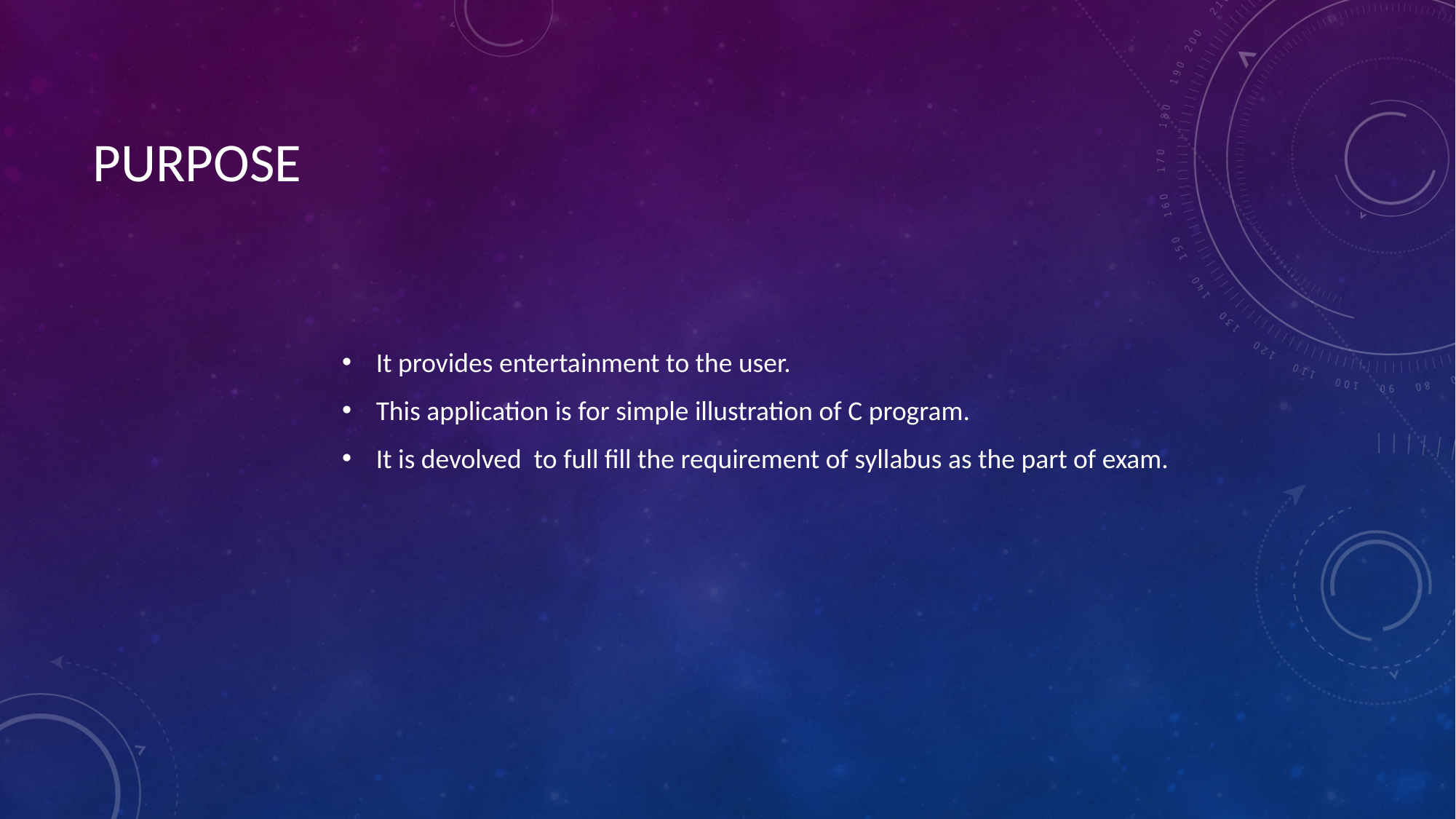

# Purpose
It provides entertainment to the user.
This application is for simple illustration of C program.
It is devolved  to full fill the requirement of syllabus as the part of exam.